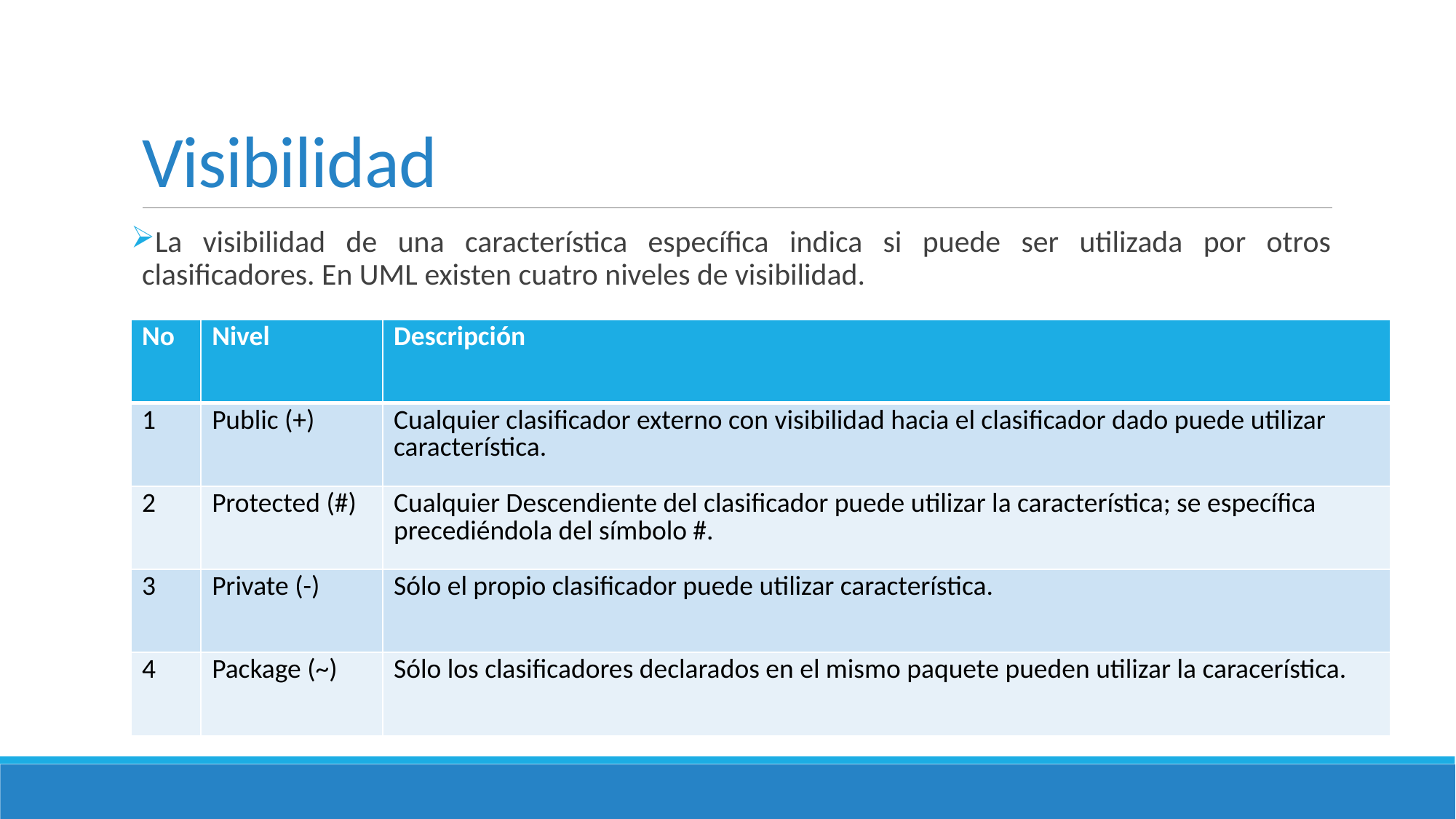

# Visibilidad
La visibilidad de una característica específica indica si puede ser utilizada por otros clasificadores. En UML existen cuatro niveles de visibilidad.

| No | Nivel | Descripción |
| --- | --- | --- |
| 1 | Public (+) | Cualquier clasificador externo con visibilidad hacia el clasificador dado puede utilizar característica. |
| 2 | Protected (#) | Cualquier Descendiente del clasificador puede utilizar la característica; se específica precediéndola del símbolo #. |
| 3 | Private (-) | Sólo el propio clasificador puede utilizar característica. |
| 4 | Package (~) | Sólo los clasificadores declarados en el mismo paquete pueden utilizar la caracerística. |